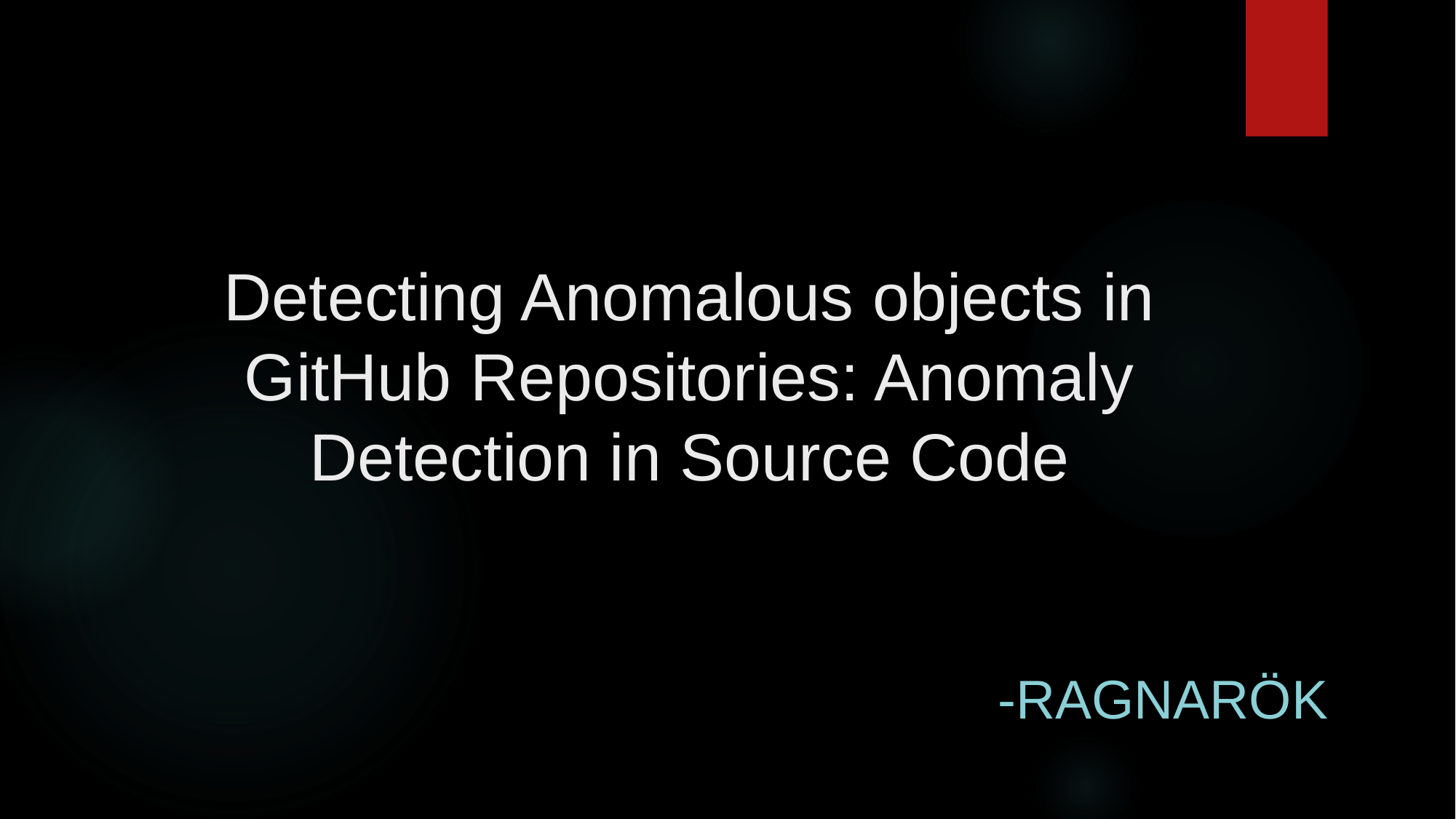

# Detecting Anomalous objects in GitHub Repositories: Anomaly Detection in Source Code
-Ragnarök